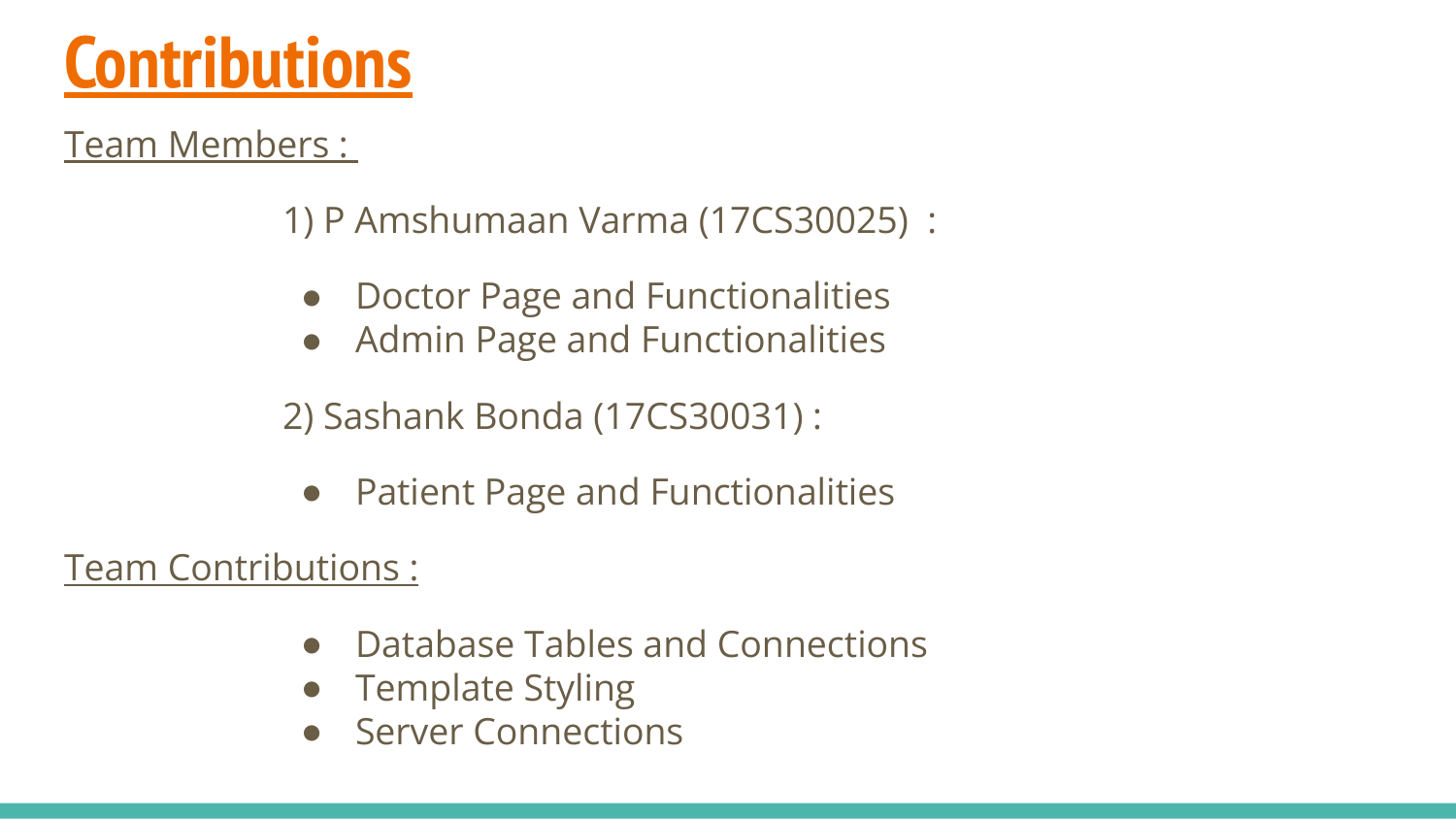

# Contributions
Team Members :
1) P Amshumaan Varma (17CS30025)  :
Doctor Page and Functionalities
Admin Page and Functionalities
2) Sashank Bonda (17CS30031) :
Patient Page and Functionalities
Team Contributions :
Database Tables and Connections
Template Styling
Server Connections